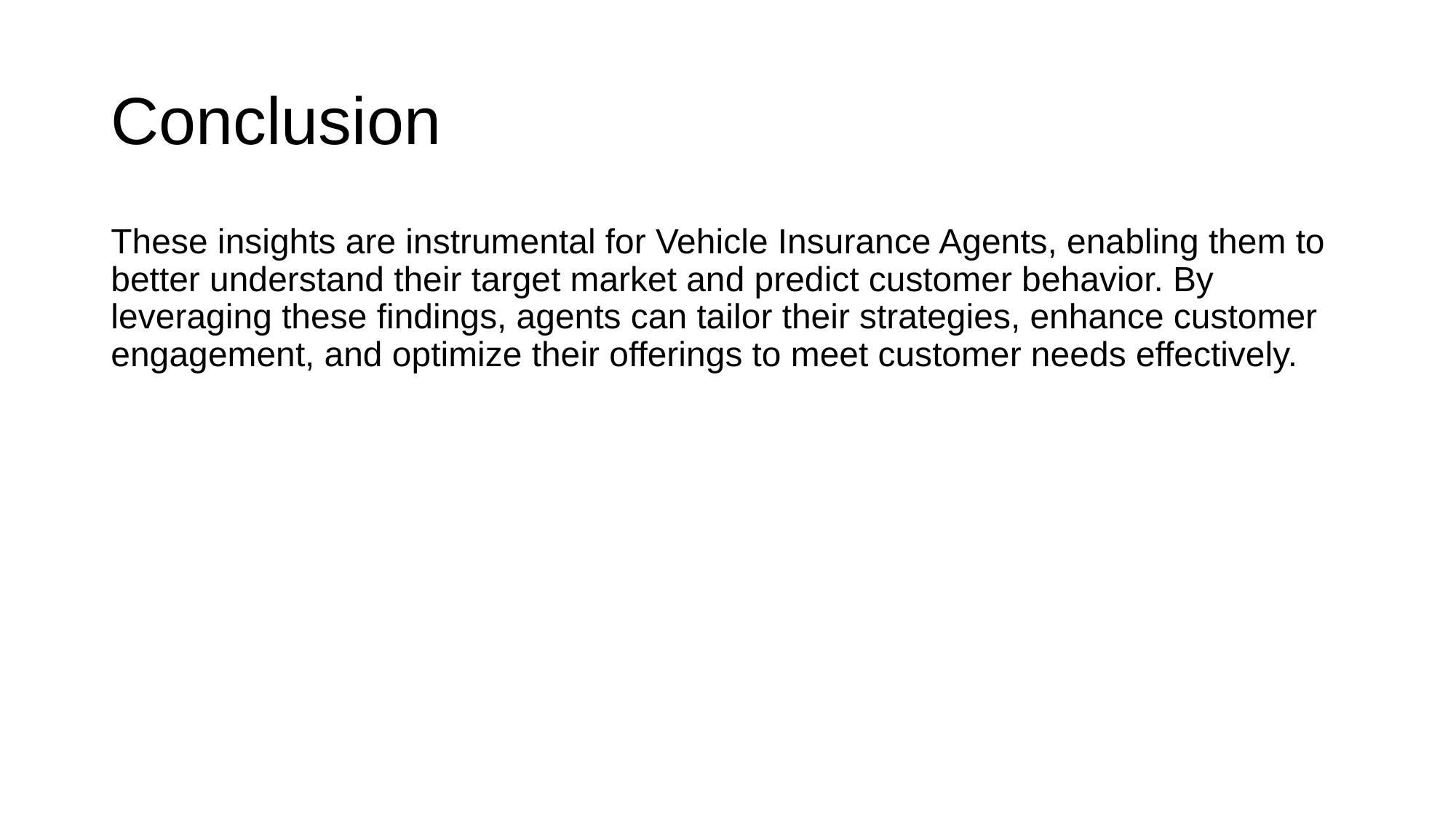

# Conclusion
These insights are instrumental for Vehicle Insurance Agents, enabling them to better understand their target market and predict customer behavior. By leveraging these findings, agents can tailor their strategies, enhance customer engagement, and optimize their offerings to meet customer needs effectively.